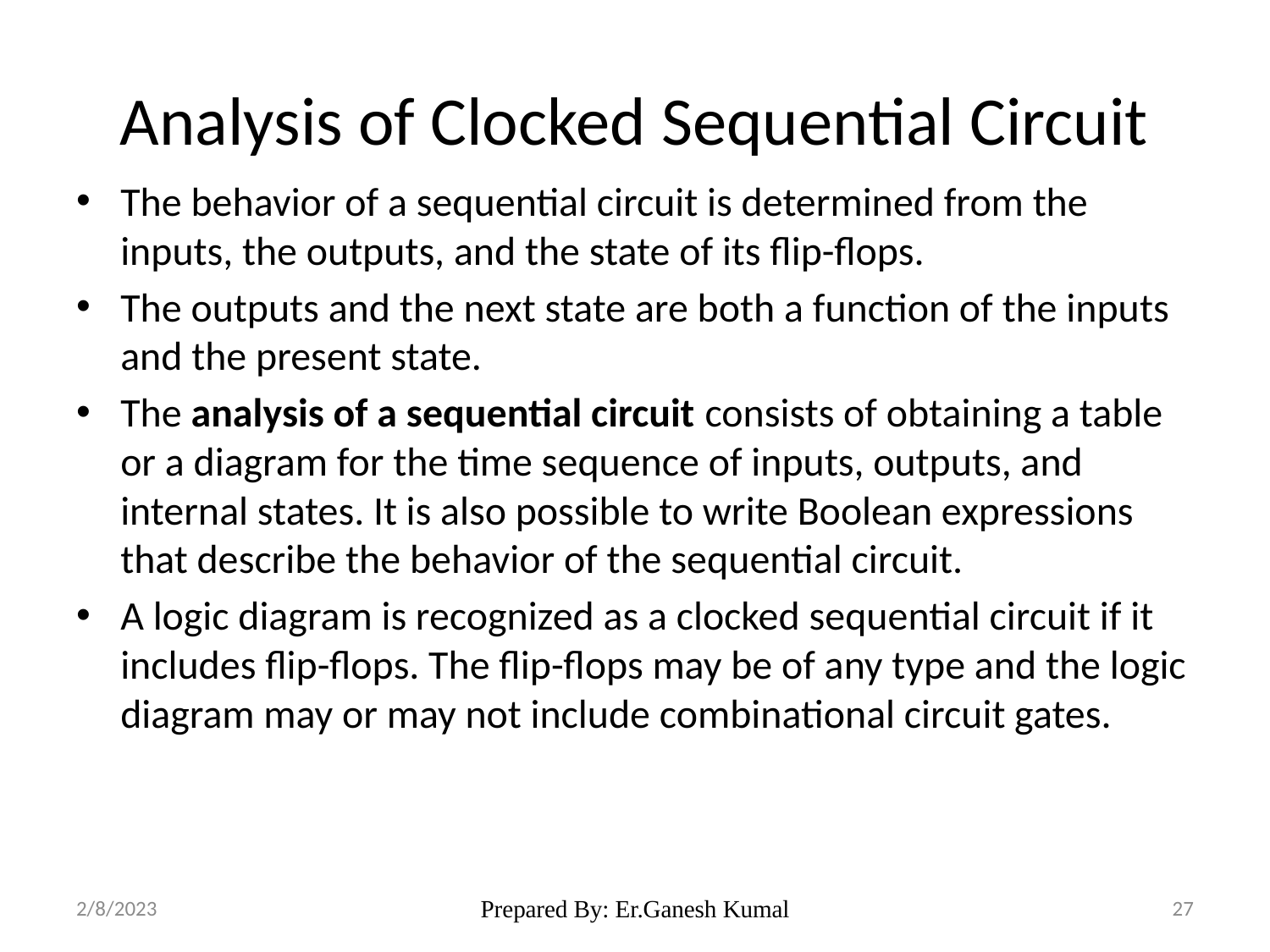

# Analysis of Clocked Sequential Circuit
The behavior of a sequential circuit is determined from the inputs, the outputs, and the state of its flip-flops.
The outputs and the next state are both a function of the inputs and the present state.
The analysis of a sequential circuit consists of obtaining a table or a diagram for the time sequence of inputs, outputs, and internal states. It is also possible to write Boolean expressions that describe the behavior of the sequential circuit.
A logic diagram is recognized as a clocked sequential circuit if it includes flip-flops. The flip-flops may be of any type and the logic diagram may or may not include combinational circuit gates.
2/8/2023
Prepared By: Er.Ganesh Kumal
27